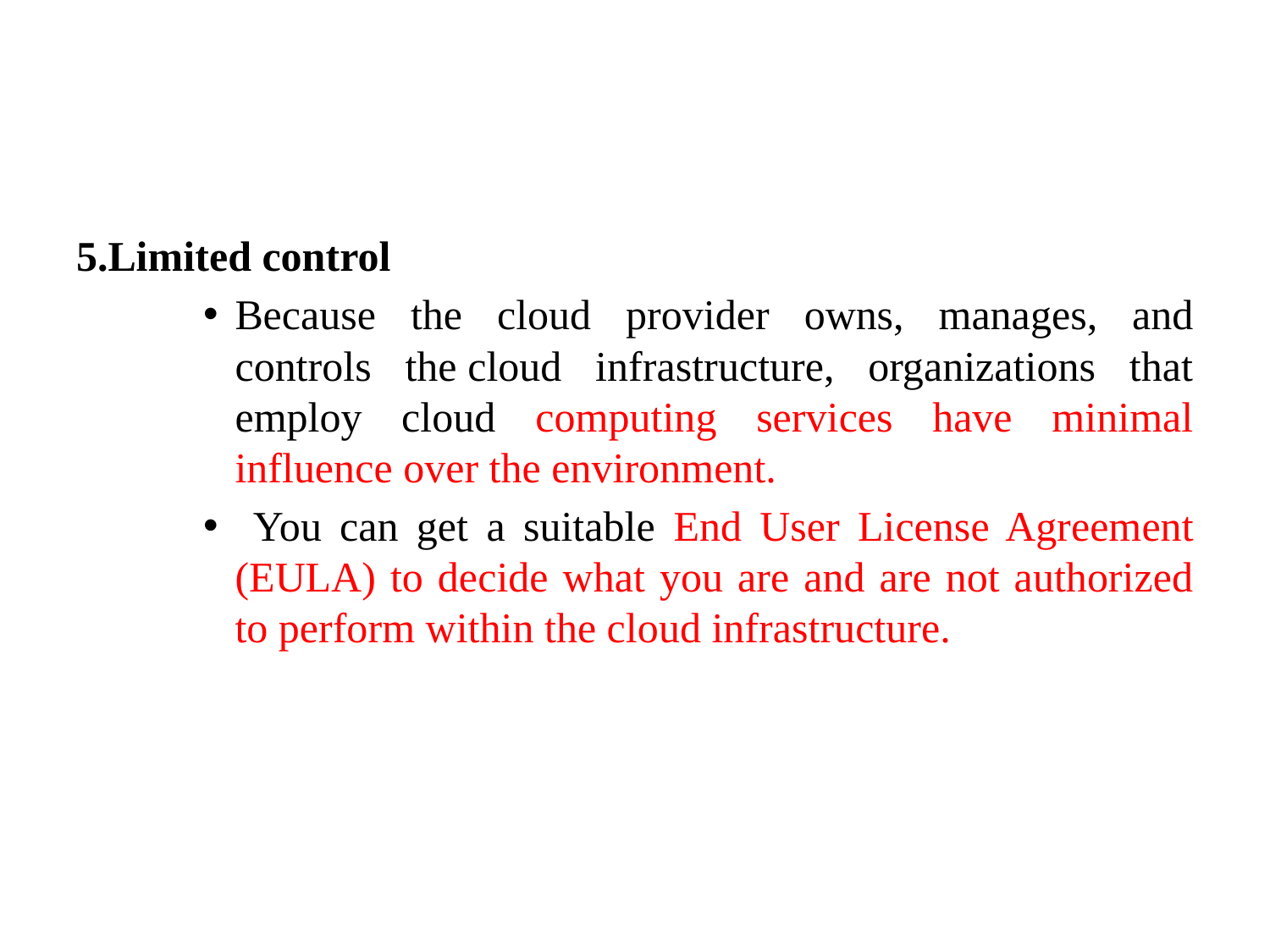

#
5.Limited control
Because the cloud provider owns, manages, and controls the cloud infrastructure, organizations that employ cloud computing services have minimal influence over the environment.
 You can get a suitable End User License Agreement (EULA) to decide what you are and are not authorized to perform within the cloud infrastructure.